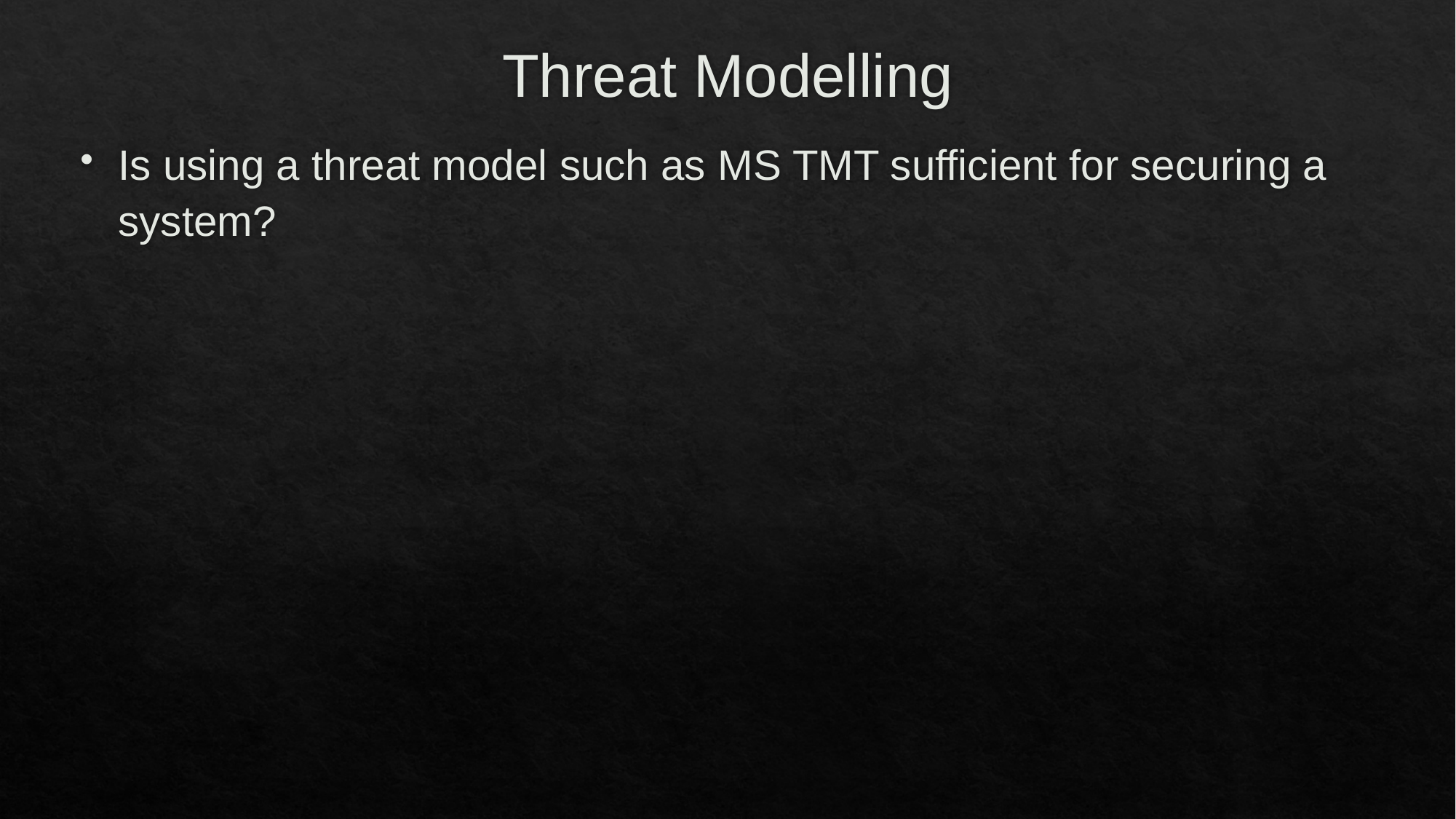

# Threat Modelling
Is using a threat model such as MS TMT sufficient for securing a system?